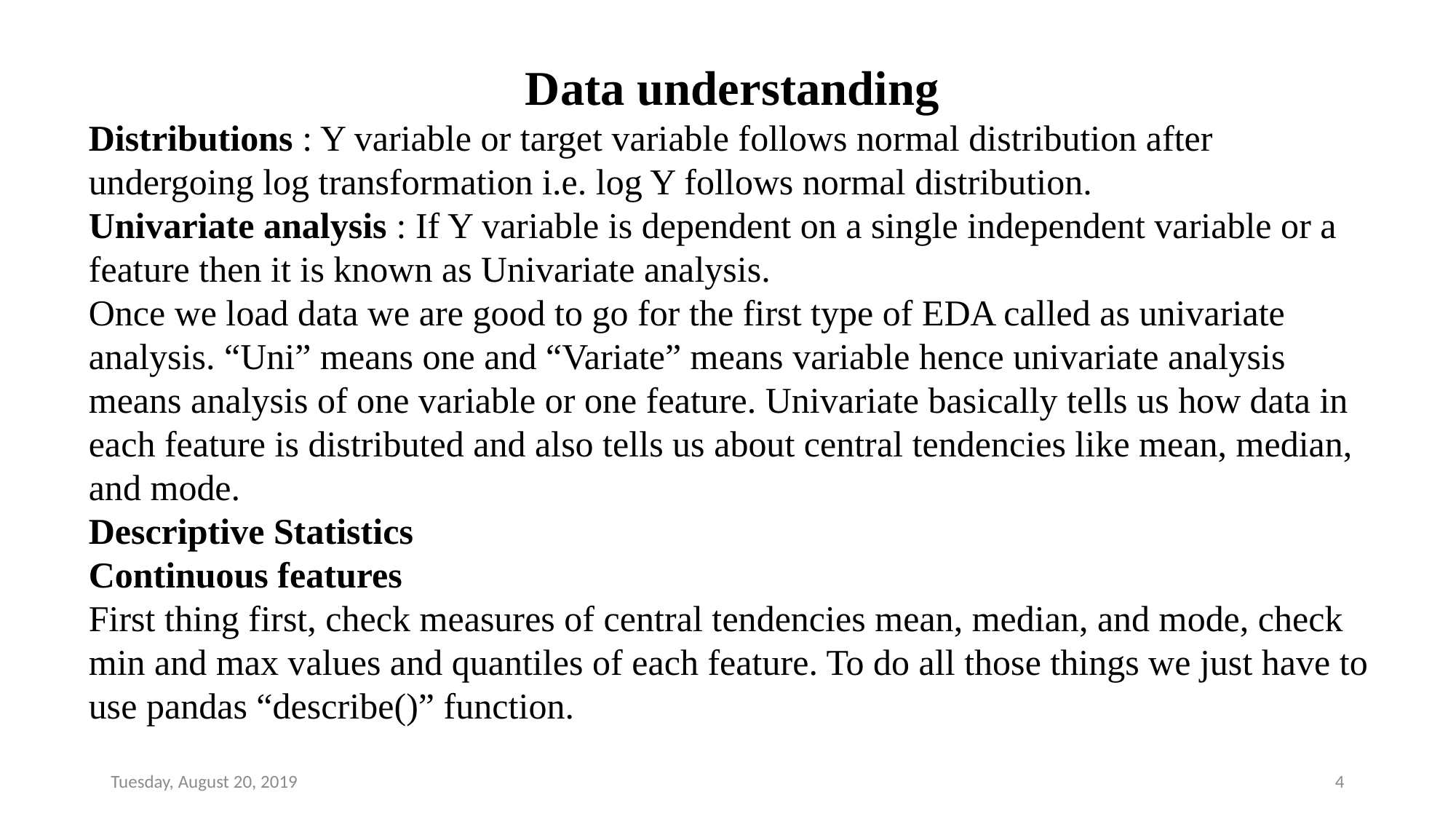

Data understanding
Distributions : Y variable or target variable follows normal distribution after undergoing log transformation i.e. log Y follows normal distribution.
Univariate analysis : If Y variable is dependent on a single independent variable or a feature then it is known as Univariate analysis.
Once we load data we are good to go for the first type of EDA called as univariate analysis. “Uni” means one and “Variate” means variable hence univariate analysis means analysis of one variable or one feature. Univariate basically tells us how data in each feature is distributed and also tells us about central tendencies like mean, median, and mode.
Descriptive Statistics
Continuous features
First thing first, check measures of central tendencies mean, median, and mode, check min and max values and quantiles of each feature. To do all those things we just have to use pandas “describe()” function.
Tuesday, August 20, 2019
4